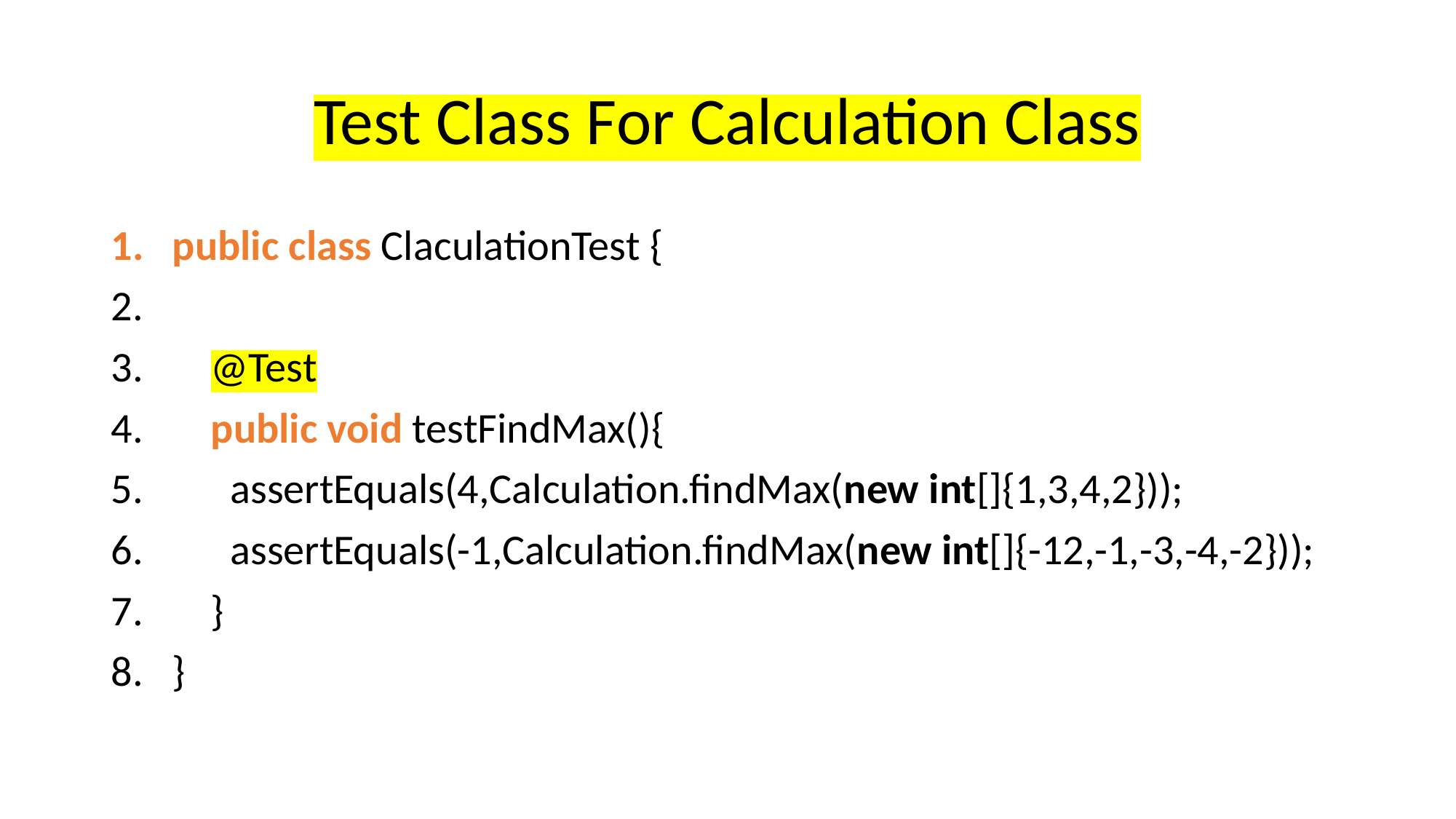

# Test Class For Calculation Class
public class ClaculationTest {

    @Test
    public void testFindMax(){
      assertEquals(4,Calculation.findMax(new int[]{1,3,4,2}));
      assertEquals(-1,Calculation.findMax(new int[]{-12,-1,-3,-4,-2}));
    }
}